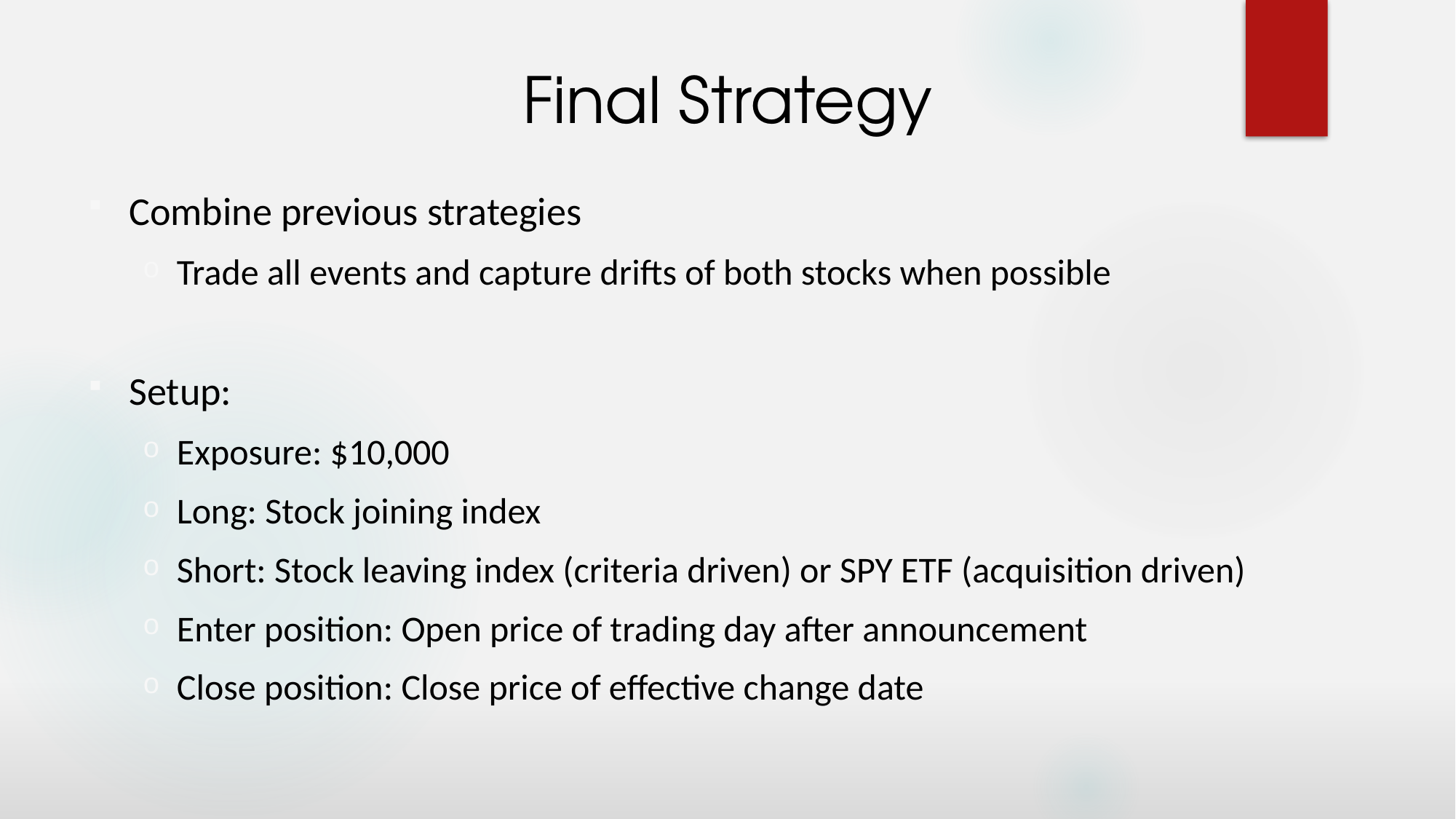

# Final Strategy
Combine previous strategies
Trade all events and capture drifts of both stocks when possible

Setup:
Exposure: $10,000
Long: Stock joining index
Short: Stock leaving index (criteria driven) or SPY ETF (acquisition driven)
Enter position: Open price of trading day after announcement
Close position: Close price of effective change date